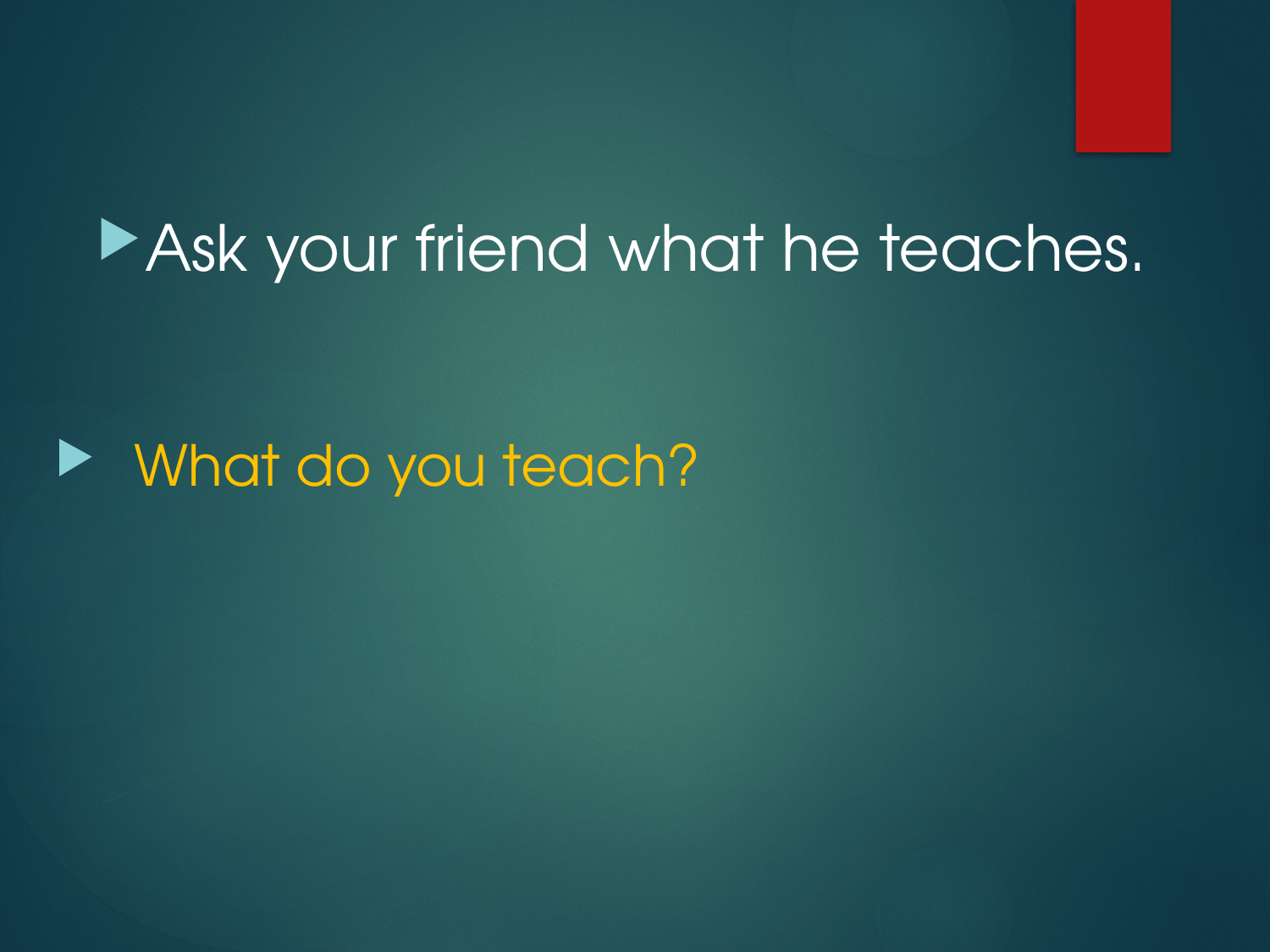

#
Ask your friend what he teaches.
  What do you teach?